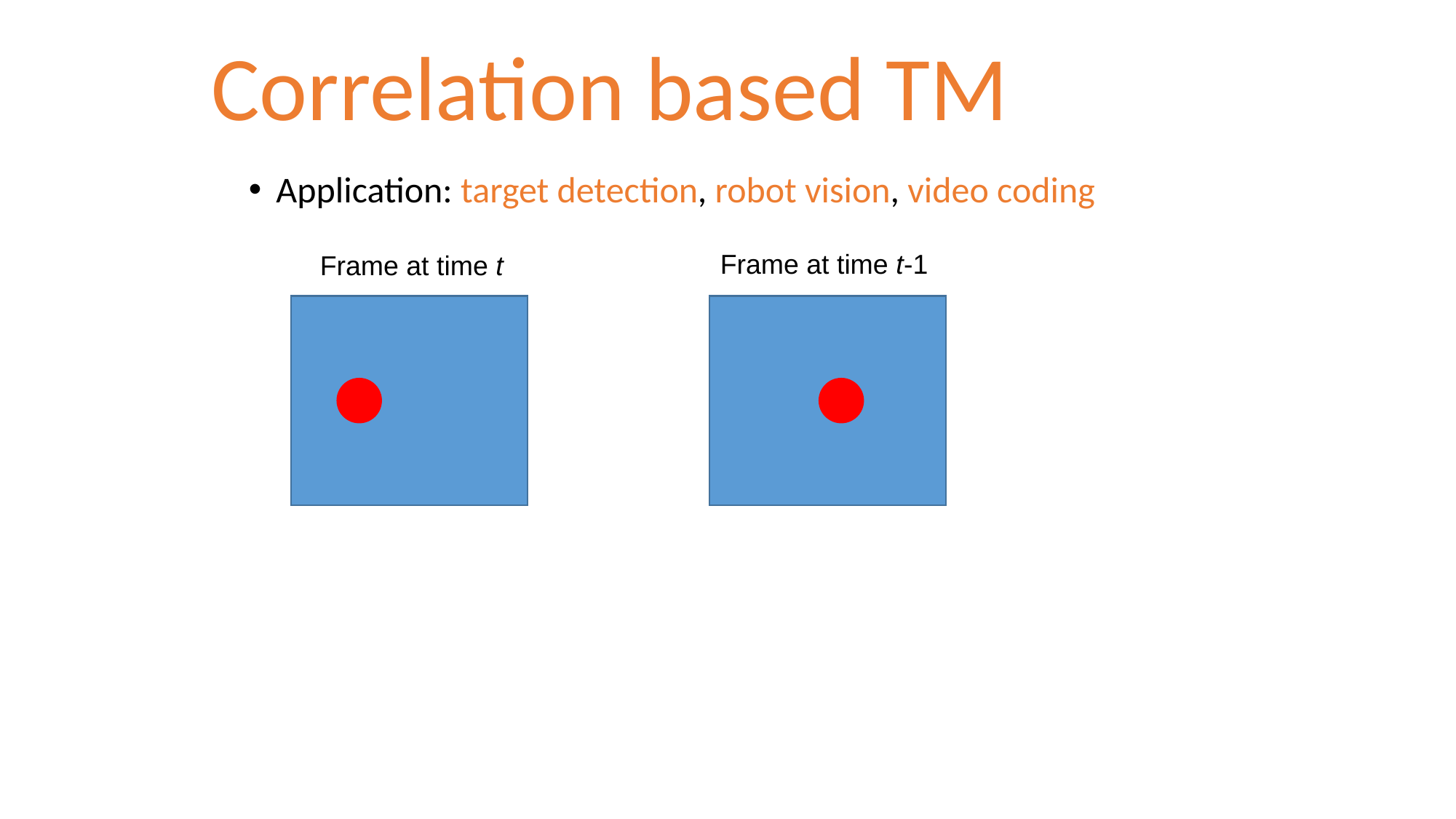

# Correlation based TM
Application: target detection, robot vision, video coding
Frame at time t-1
Frame at time t